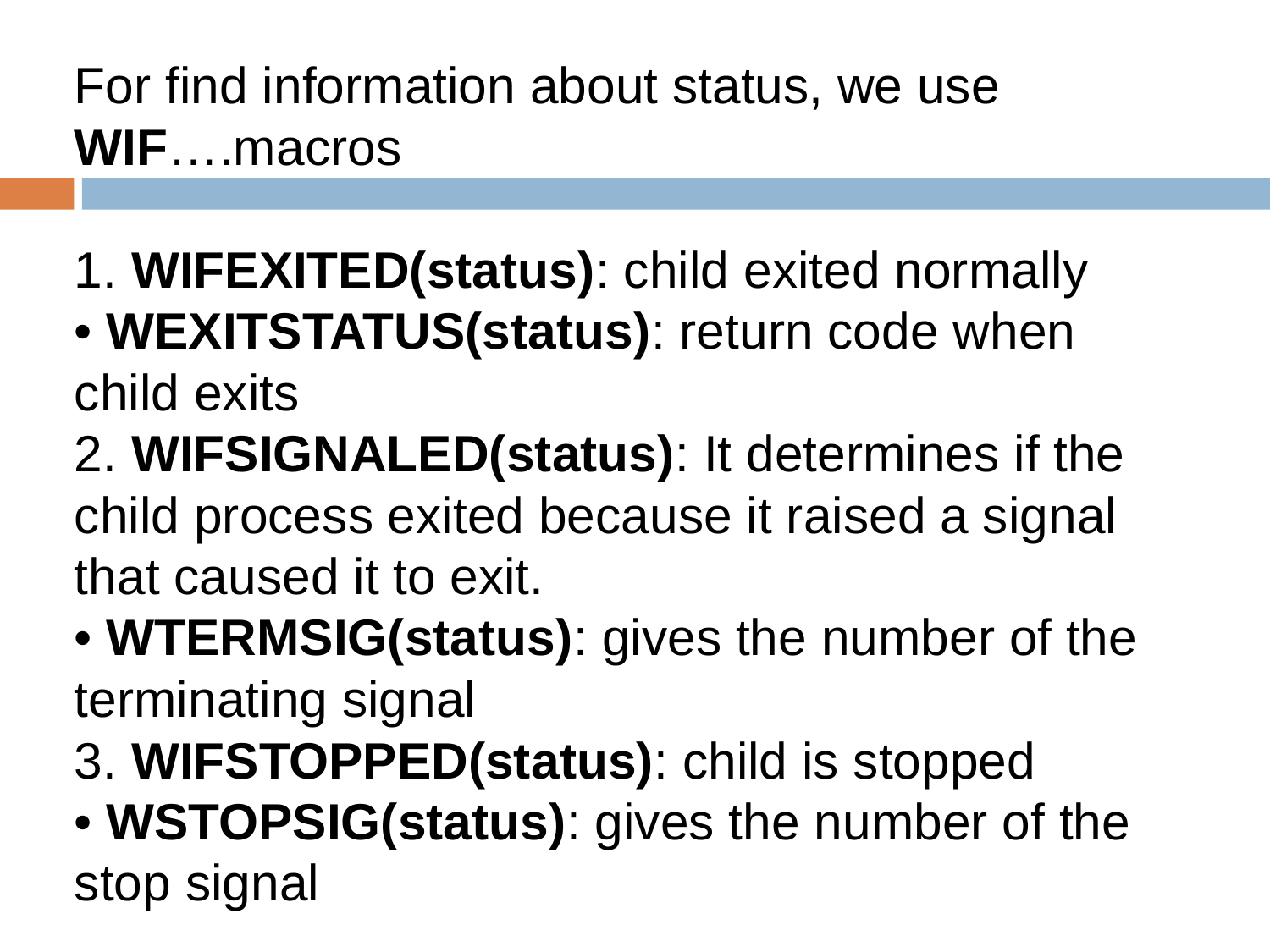

For find information about status, we use
WIF….macros

1. WIFEXITED(status): child exited normally
• WEXITSTATUS(status): return code when child exits
2. WIFSIGNALED(status): It determines if the child process exited because it raised a signal that caused it to exit.
• WTERMSIG(status): gives the number of the terminating signal
3. WIFSTOPPED(status): child is stopped
• WSTOPSIG(status): gives the number of the stop signal